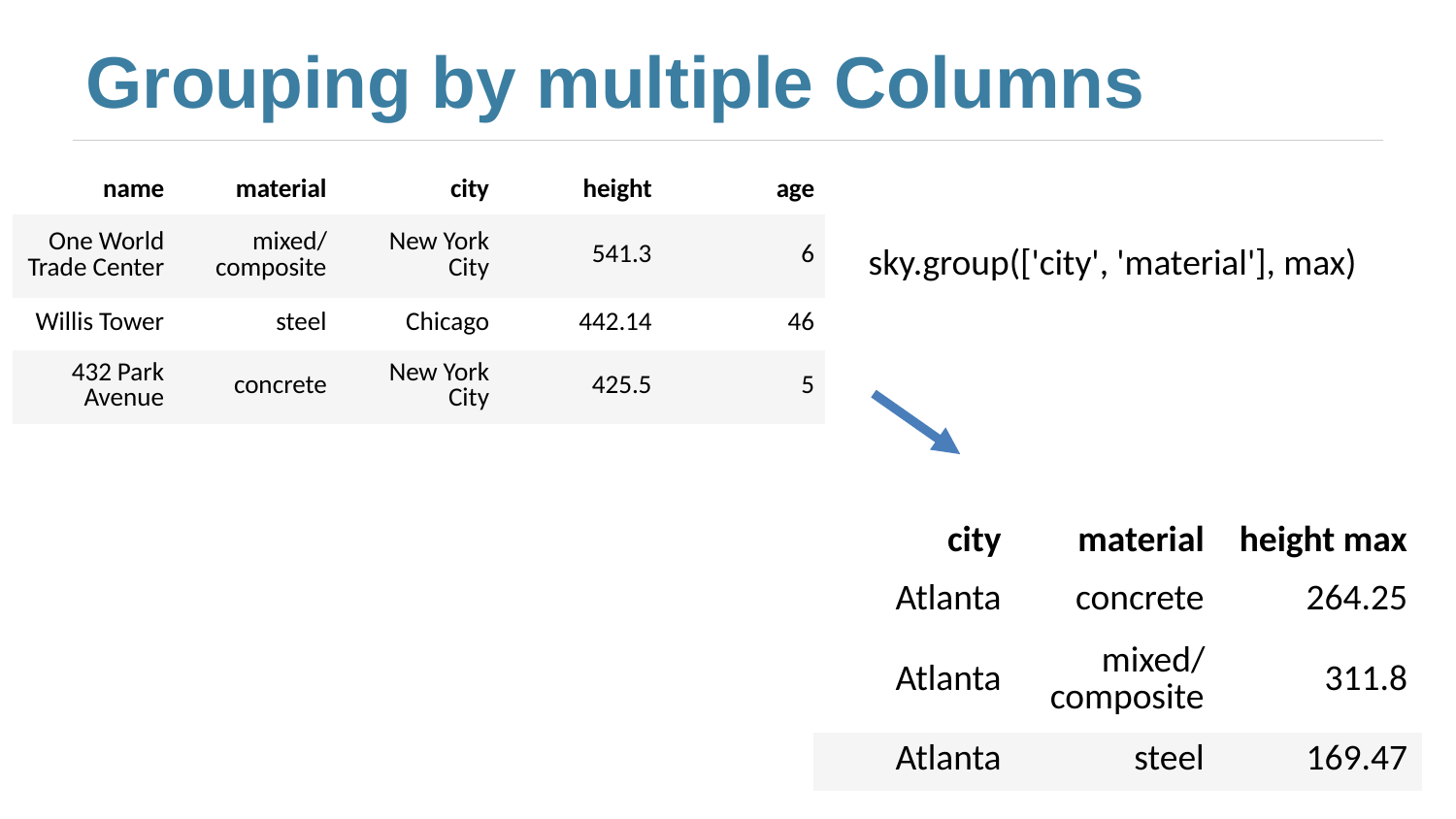

# Grouping by multiple Columns
| name | material | city | height | age |
| --- | --- | --- | --- | --- |
| One World Trade Center | mixed/composite | New York City | 541.3 | 6 |
| Willis Tower | steel | Chicago | 442.14 | 46 |
| 432 Park Avenue | concrete | New York City | 425.5 | 5 |
sky.group(['city', 'material'], max)
| city | material | height max |
| --- | --- | --- |
| Atlanta | concrete | 264.25 |
| Atlanta | mixed/composite | 311.8 |
| Atlanta | steel | 169.47 |